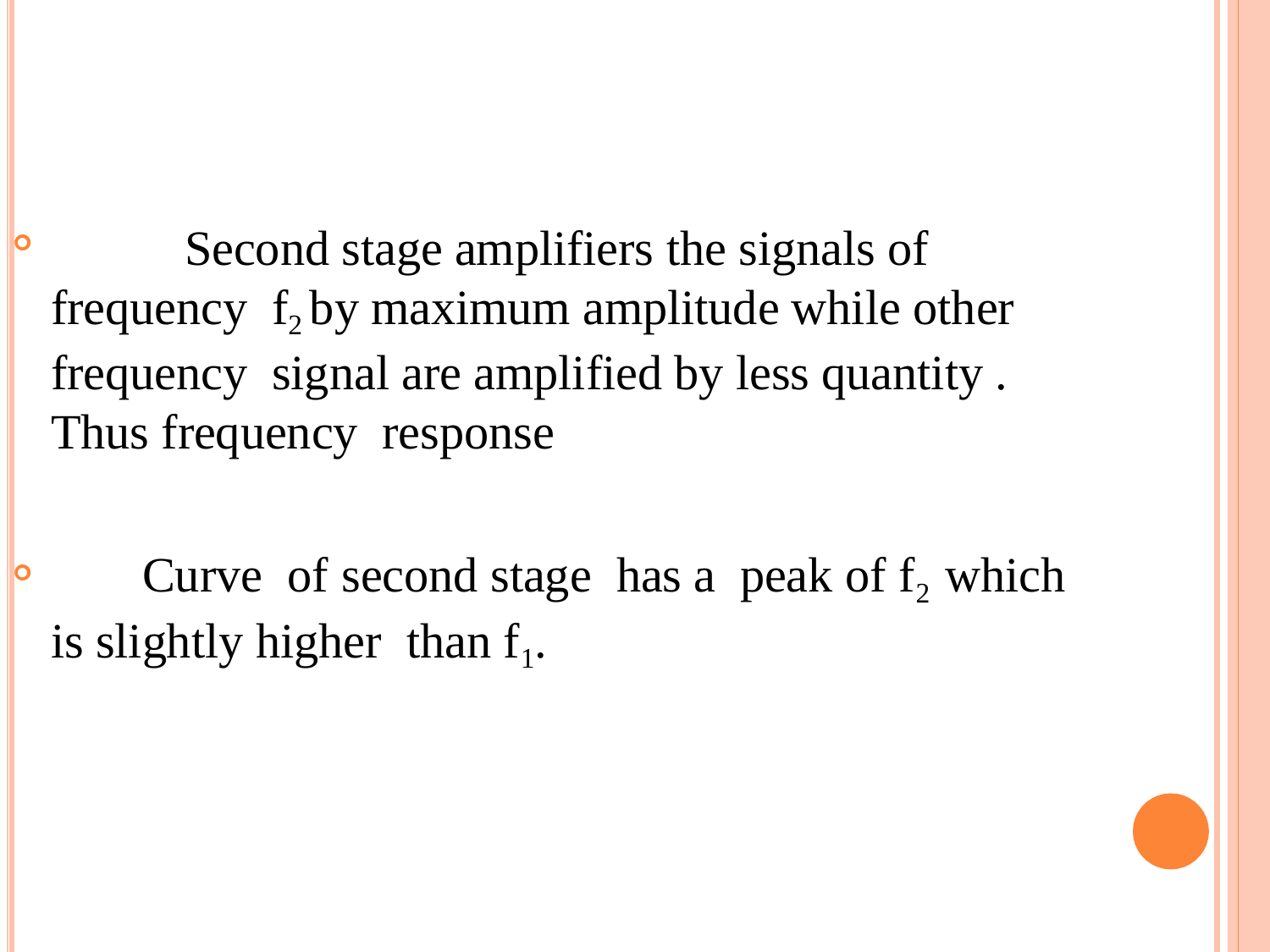

Second stage amplifiers the signals of frequency  f2 by maximum amplitude while other frequency  signal are amplified by less quantity . Thus frequency  response

	Curve	of second stage	has a  peak of f2	which is slightly higher  than f1.